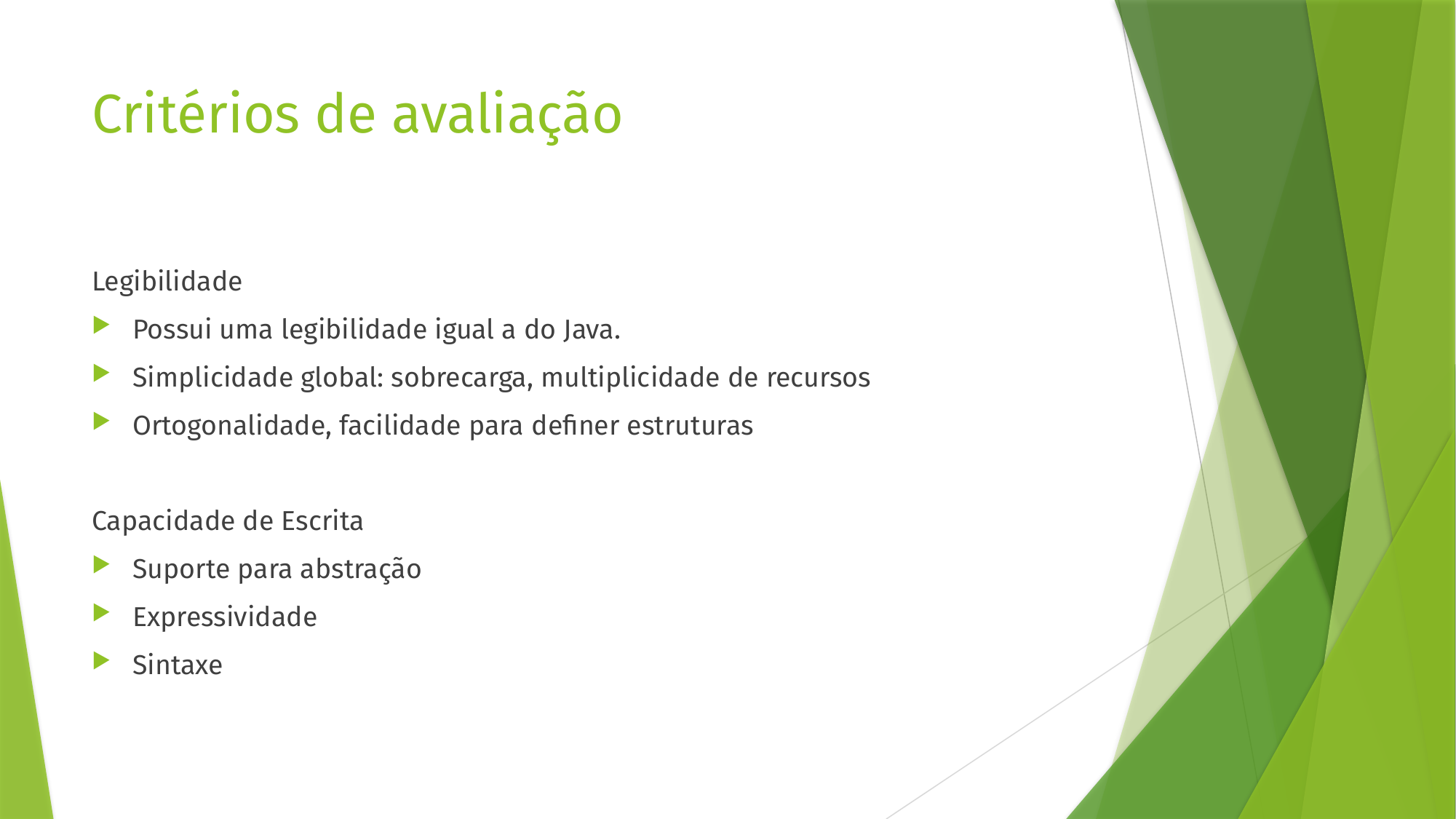

# Critérios de avaliação
Legibilidade
Possui uma legibilidade igual a do Java.
Simplicidade global: sobrecarga, multiplicidade de recursos
Ortogonalidade, facilidade para definer estruturas

Capacidade de Escrita
Suporte para abstração
Expressividade
Sintaxe